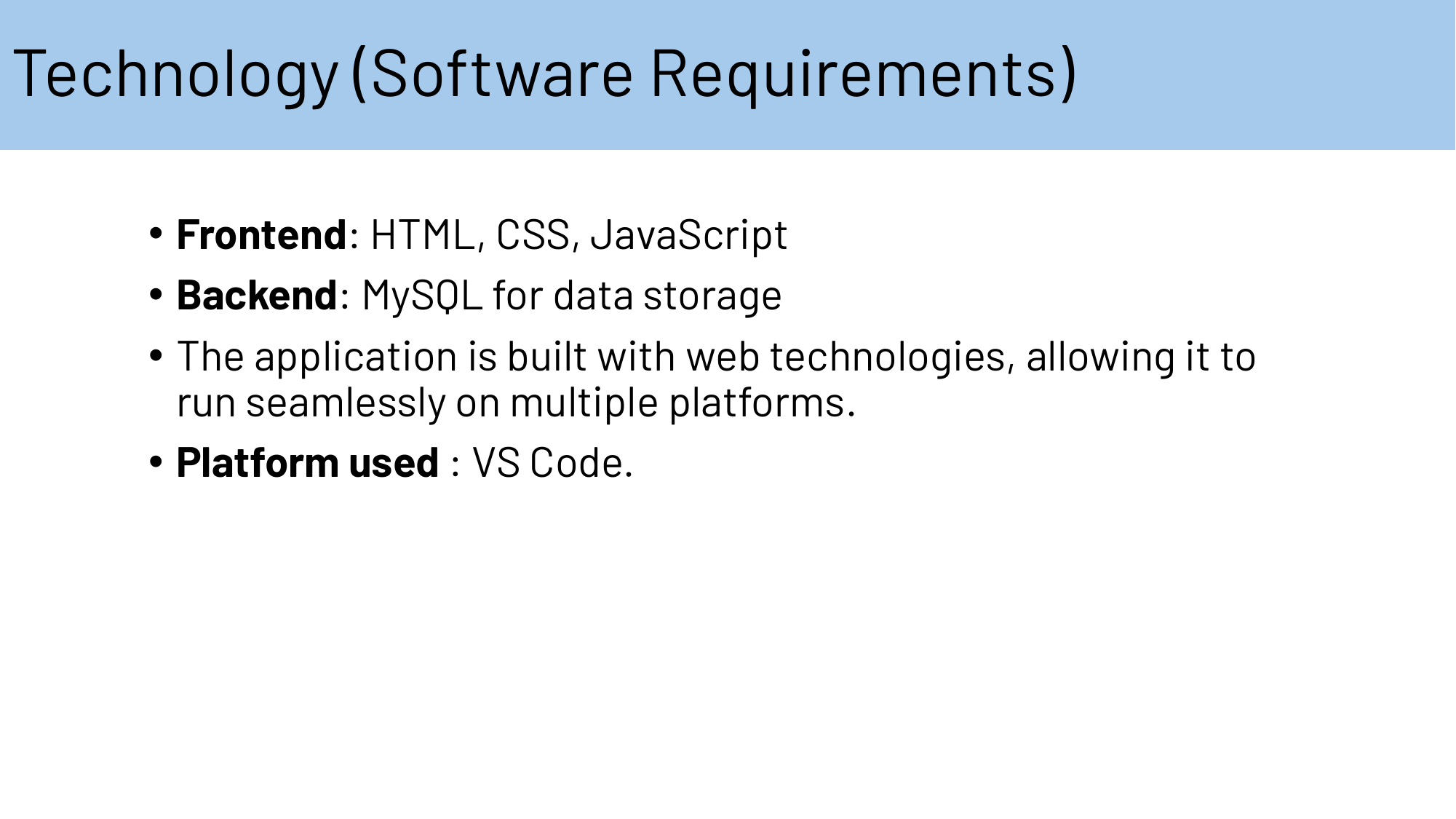

# Technology (Software Requirements)
Frontend: HTML, CSS, JavaScript
Backend: MySQL for data storage
The application is built with web technologies, allowing it to run seamlessly on multiple platforms.
Platform used : VS Code.